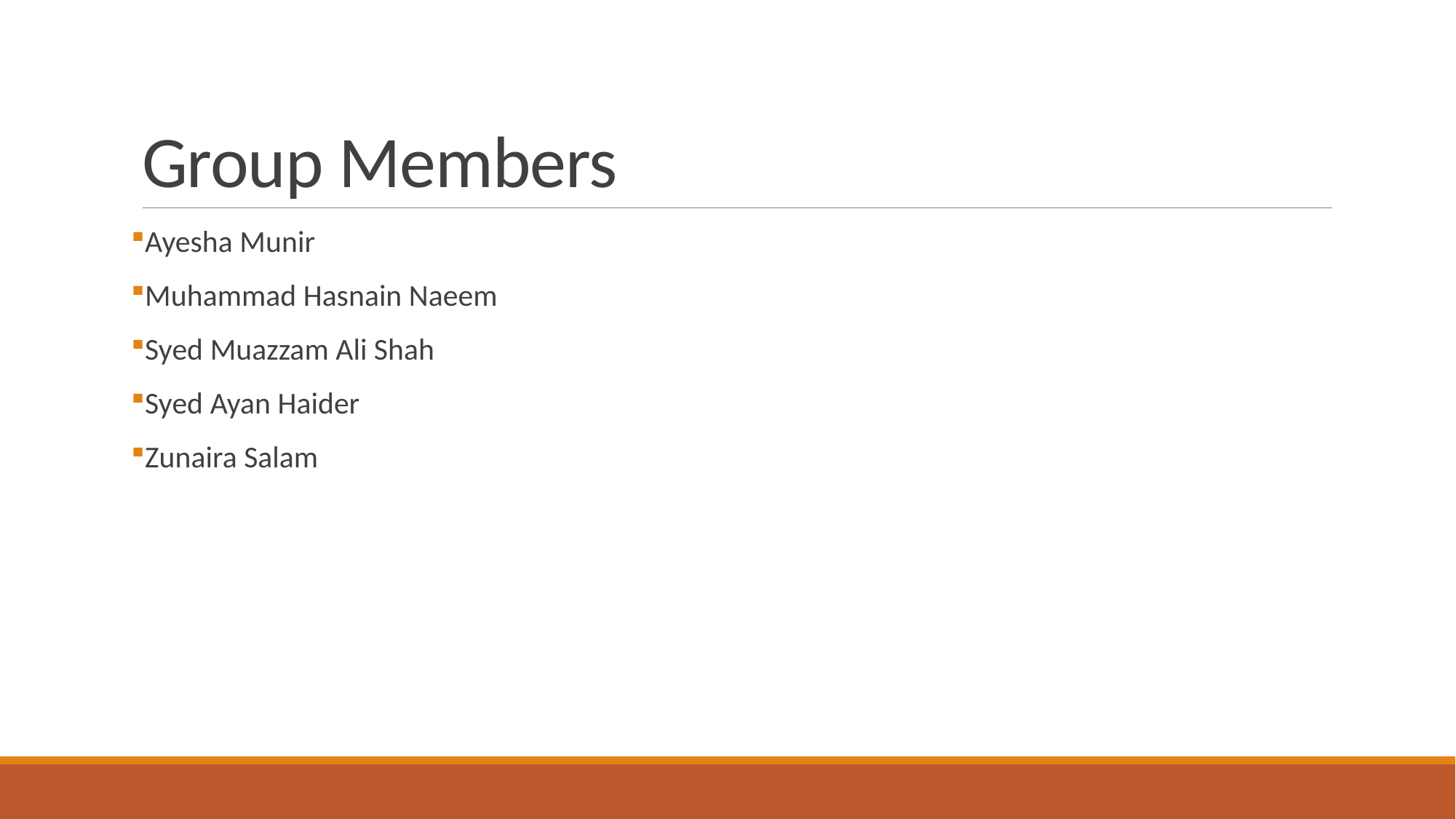

# Group Members
Ayesha Munir
Muhammad Hasnain Naeem
Syed Muazzam Ali Shah
Syed Ayan Haider
Zunaira Salam